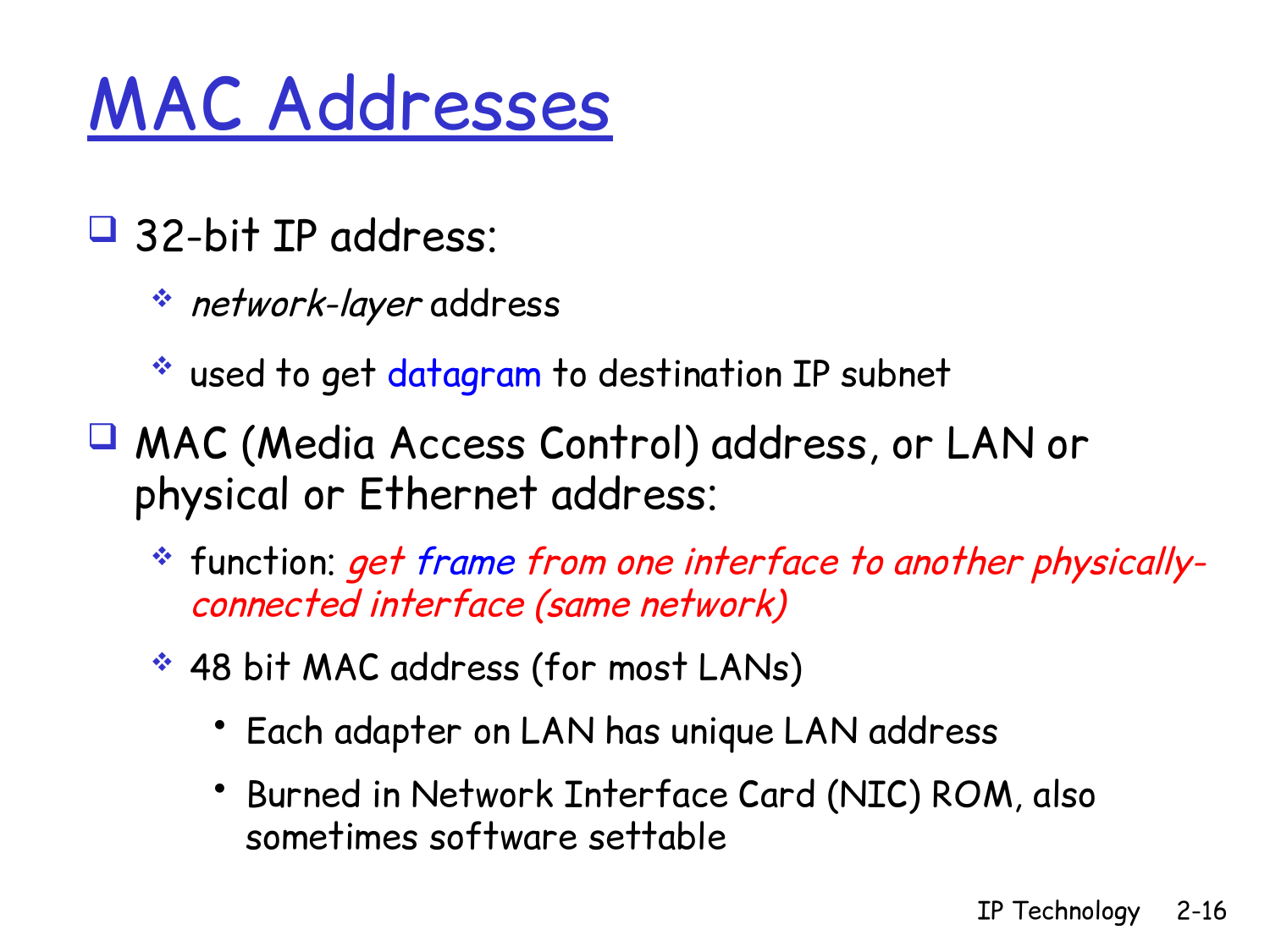

# MAC Addresses
32-bit IP address:
network-layer address
used to get datagram to destination IP subnet
MAC (Media Access Control) address, or LAN or physical or Ethernet address:
function: get frame from one interface to another physically-connected interface (same network)
48 bit MAC address (for most LANs)
Each adapter on LAN has unique LAN address
Burned in Network Interface Card (NIC) ROM, also sometimes software settable

IP Technology
2-16